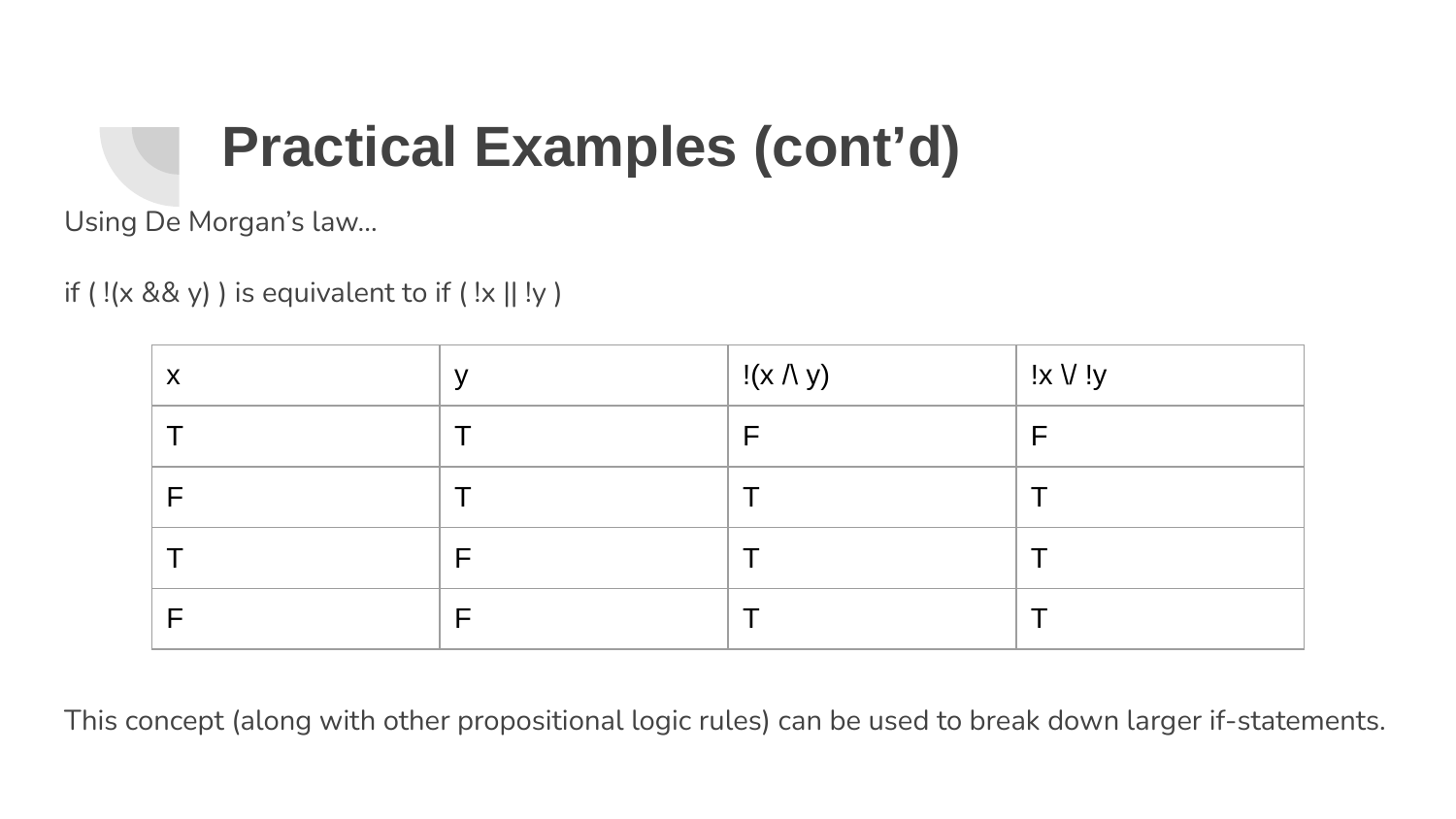

# Practical Examples (cont’d)
Using De Morgan’s law...
if ( !(x && y) ) is equivalent to if ( !x || !y )

This concept (along with other propositional logic rules) can be used to break down larger if-statements.
| x | y | !(x /\ y) | !x \/ !y |
| --- | --- | --- | --- |
| T | T | F | F |
| F | T | T | T |
| T | F | T | T |
| F | F | T | T |